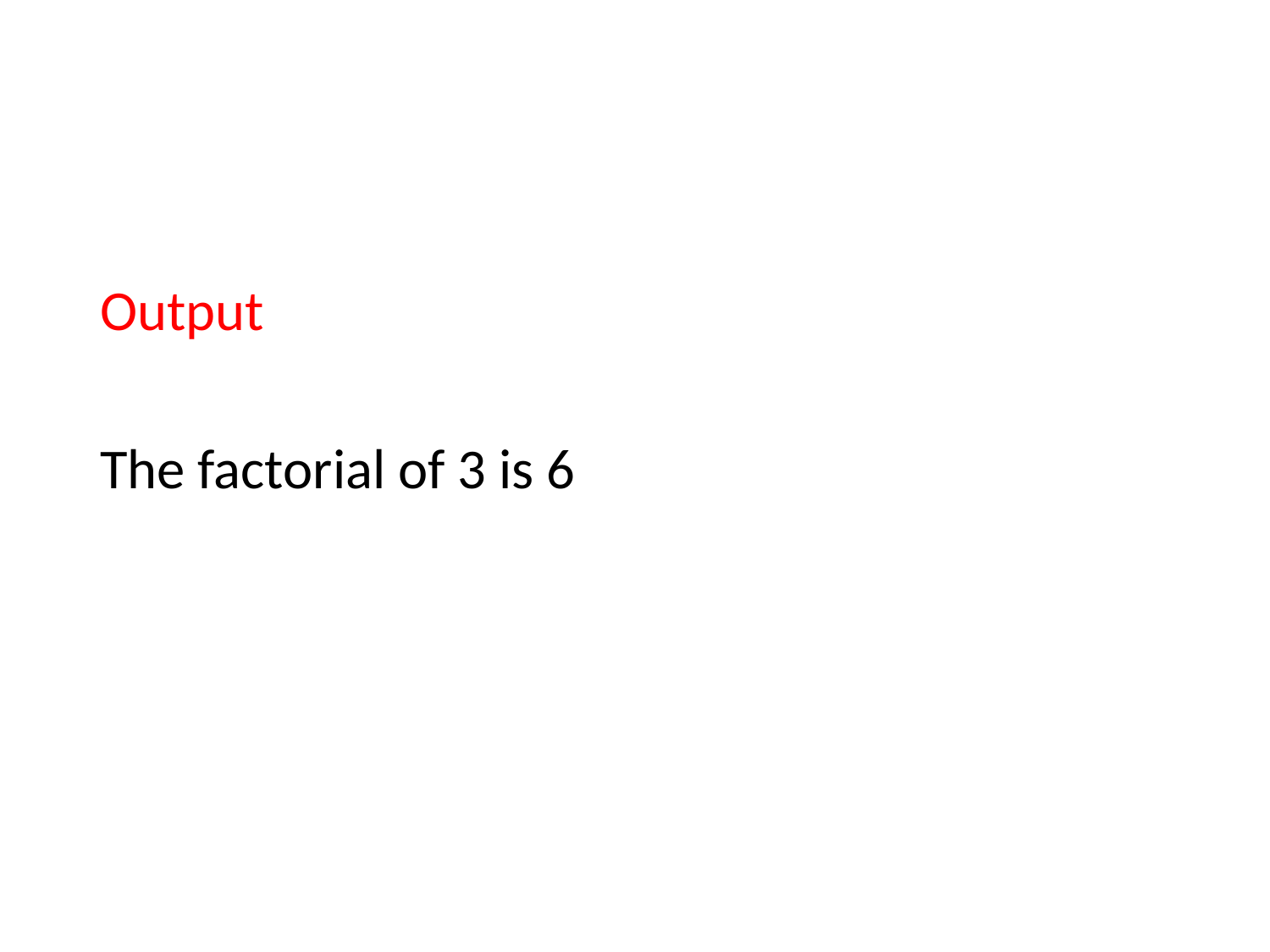

#
Output

The factorial of 3 is 6